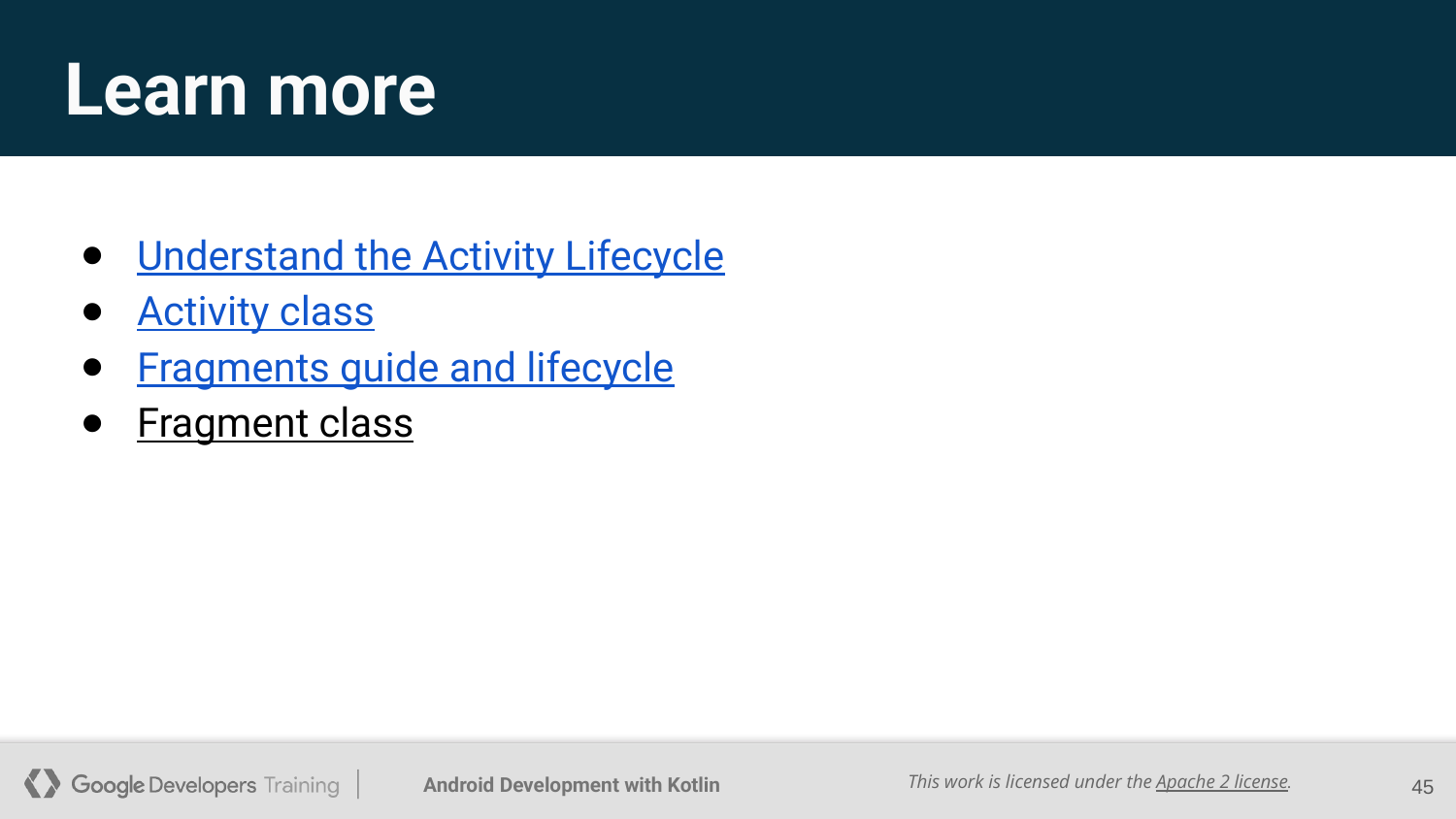

# Learn more
Understand the Activity Lifecycle
Activity class
Fragments guide and lifecycle
Fragment class
45